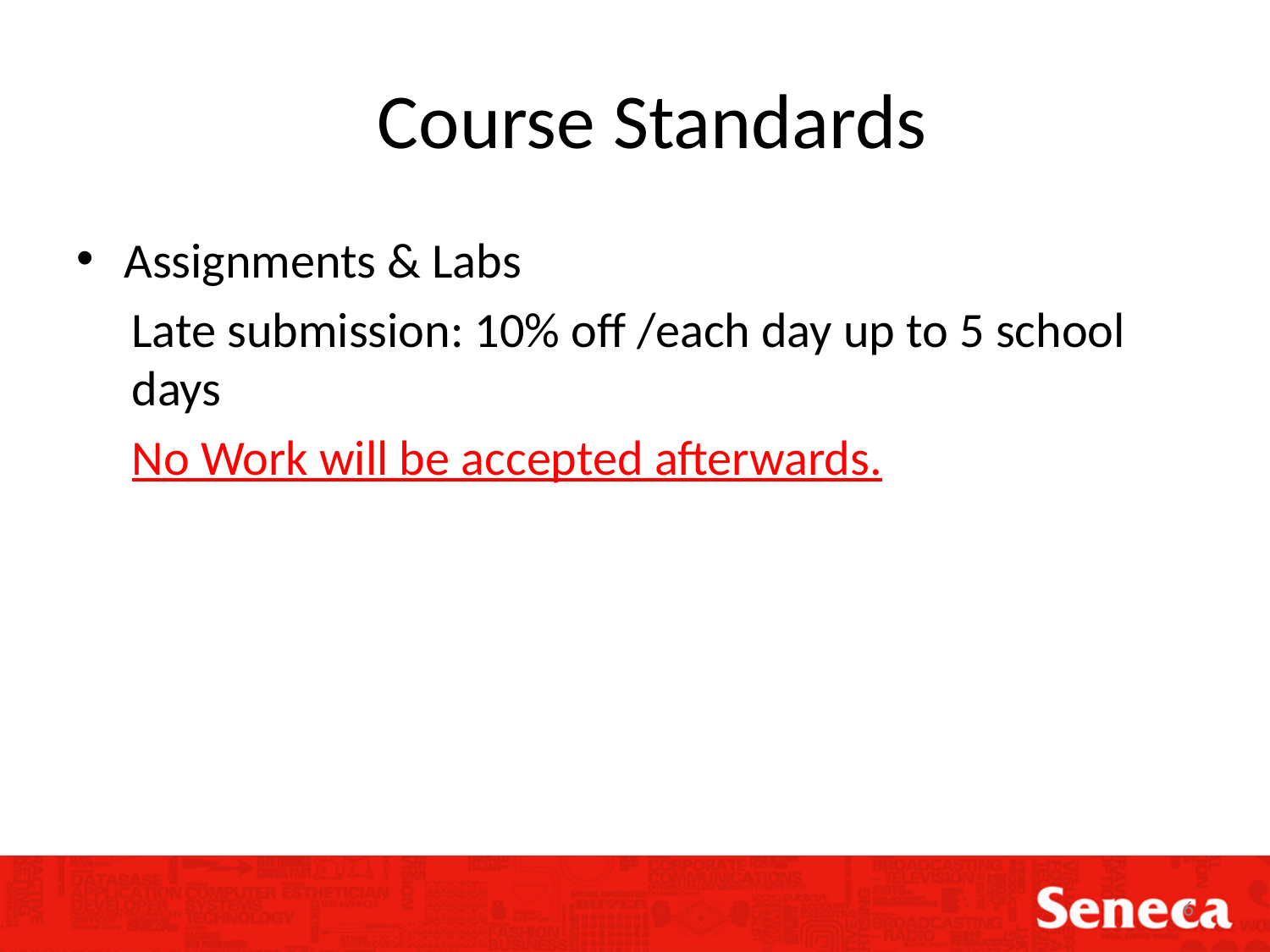

# Course Standards
Assignments & Labs
Late submission: 10% off /each day up to 5 school days
No Work will be accepted afterwards.

6